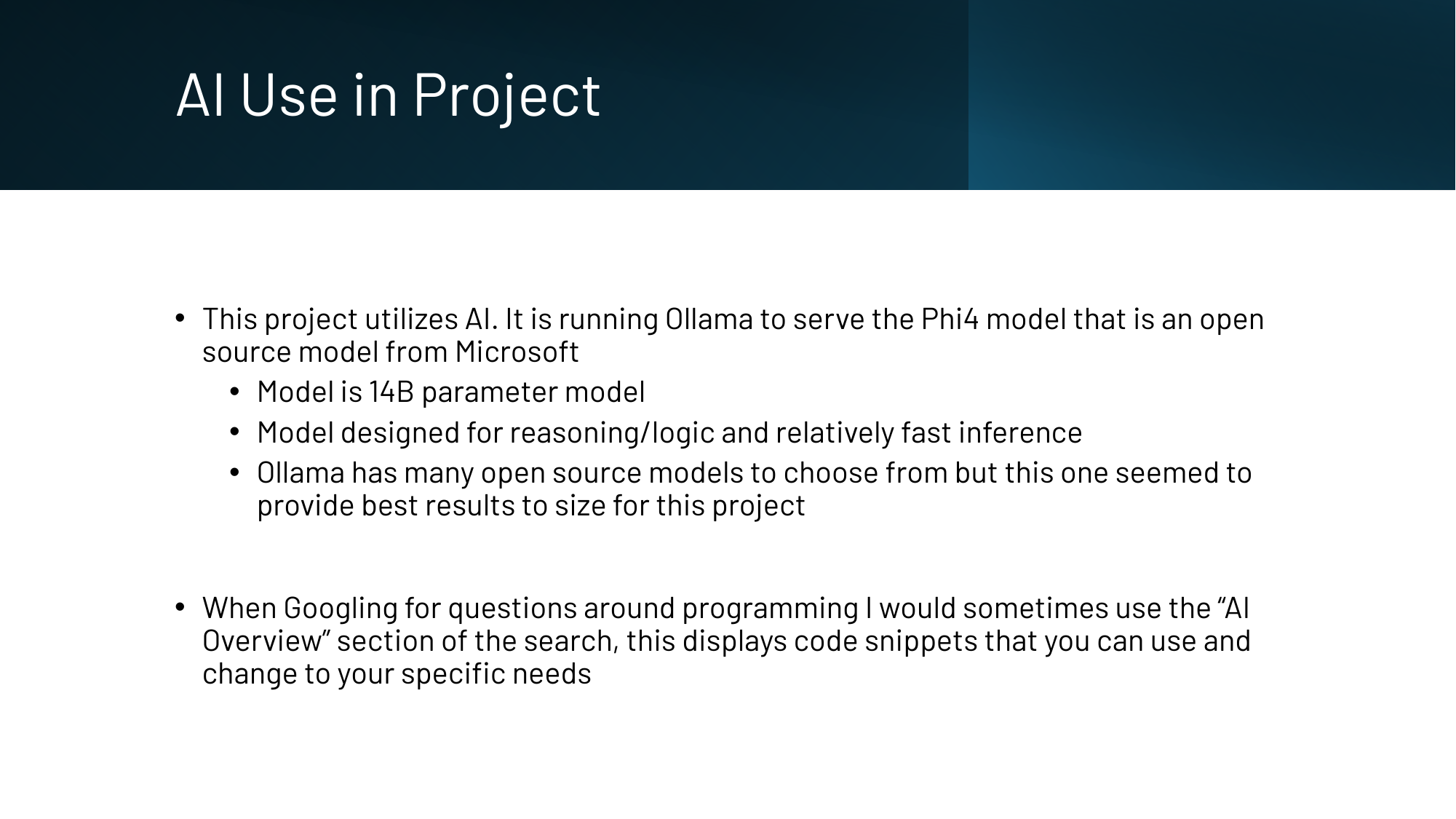

# AI Use in Project
This project utilizes AI. It is running Ollama to serve the Phi4 model that is an open source model from Microsoft
Model is 14B parameter model
Model designed for reasoning/logic and relatively fast inference
Ollama has many open source models to choose from but this one seemed to provide best results to size for this project

When Googling for questions around programming I would sometimes use the “AI Overview” section of the search, this displays code snippets that you can use and change to your specific needs